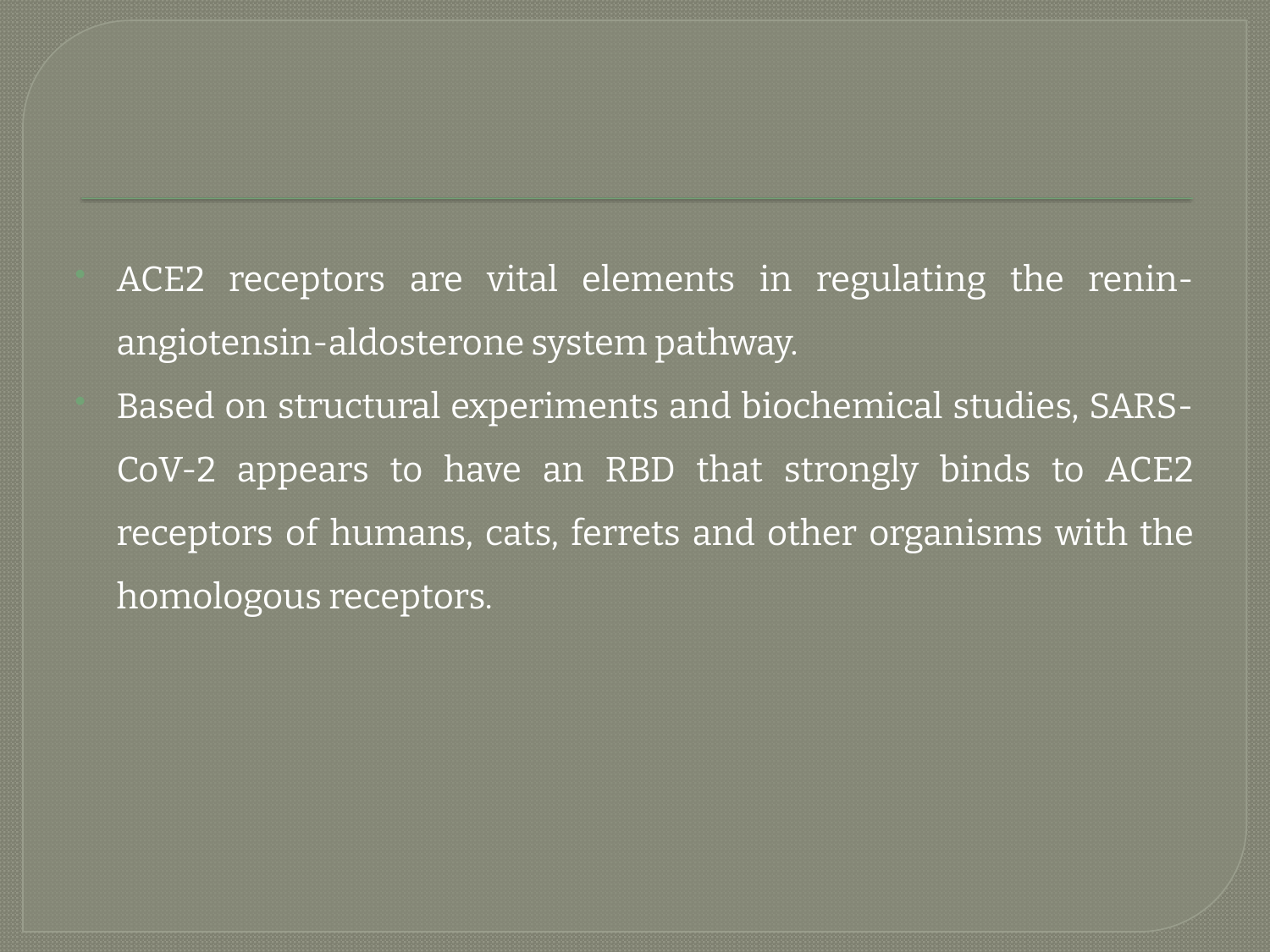

#
ACE2 receptors are vital elements in regulating the renin-angiotensin-aldosterone system pathway.
Based on structural experiments and biochemical studies, SARS-CoV-2 appears to have an RBD that strongly binds to ACE2 receptors of humans, cats, ferrets and other organisms with the homologous receptors.